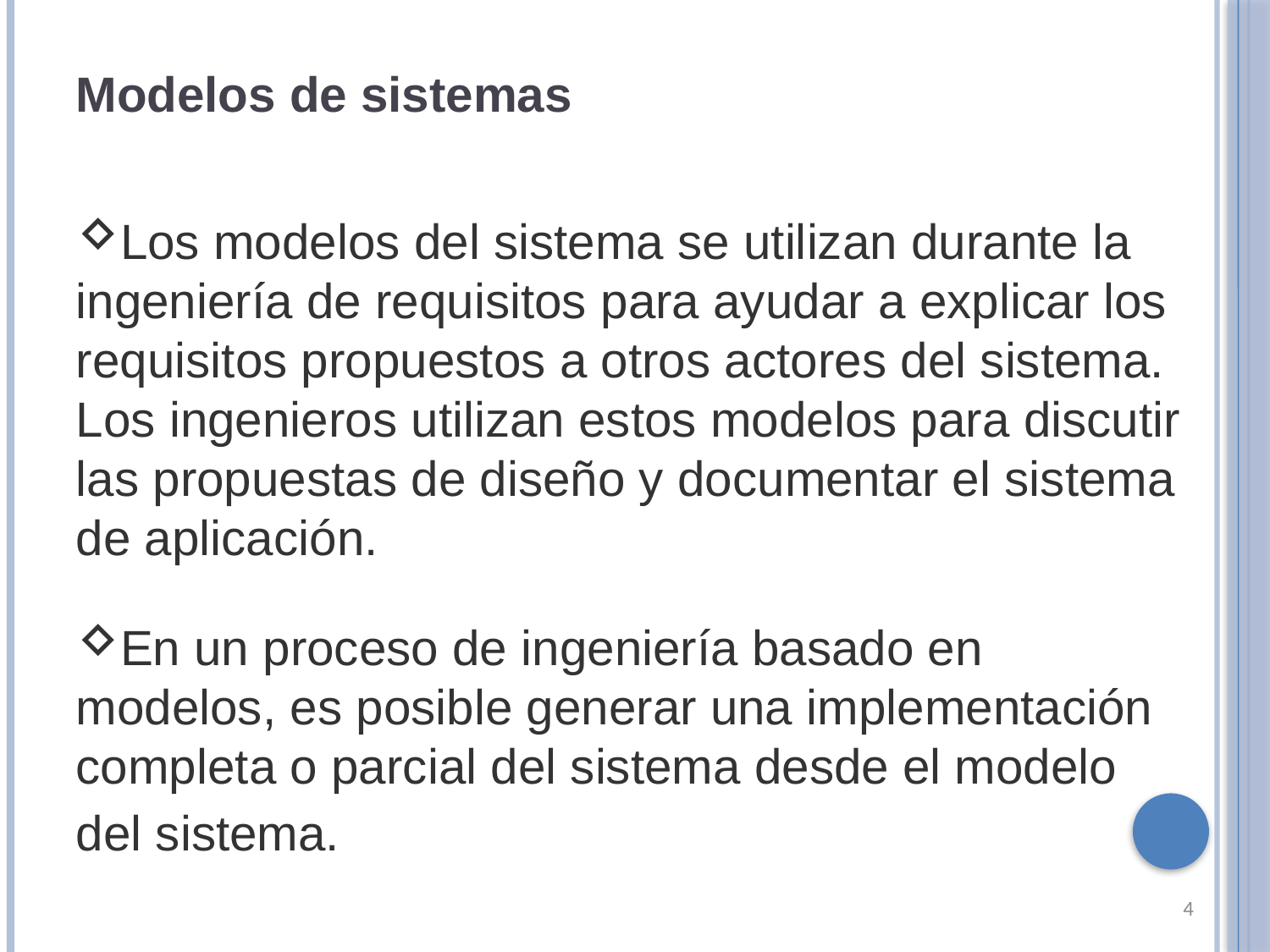

Modelos de sistemas

Los modelos del sistema se utilizan durante la ingeniería de requisitos para ayudar a explicar los requisitos propuestos a otros actores del sistema. Los ingenieros utilizan estos modelos para discutir las propuestas de diseño y documentar el sistema de aplicación.

En un proceso de ingeniería basado en modelos, es posible generar una implementación completa o parcial del sistema desde el modelo del sistema.

4